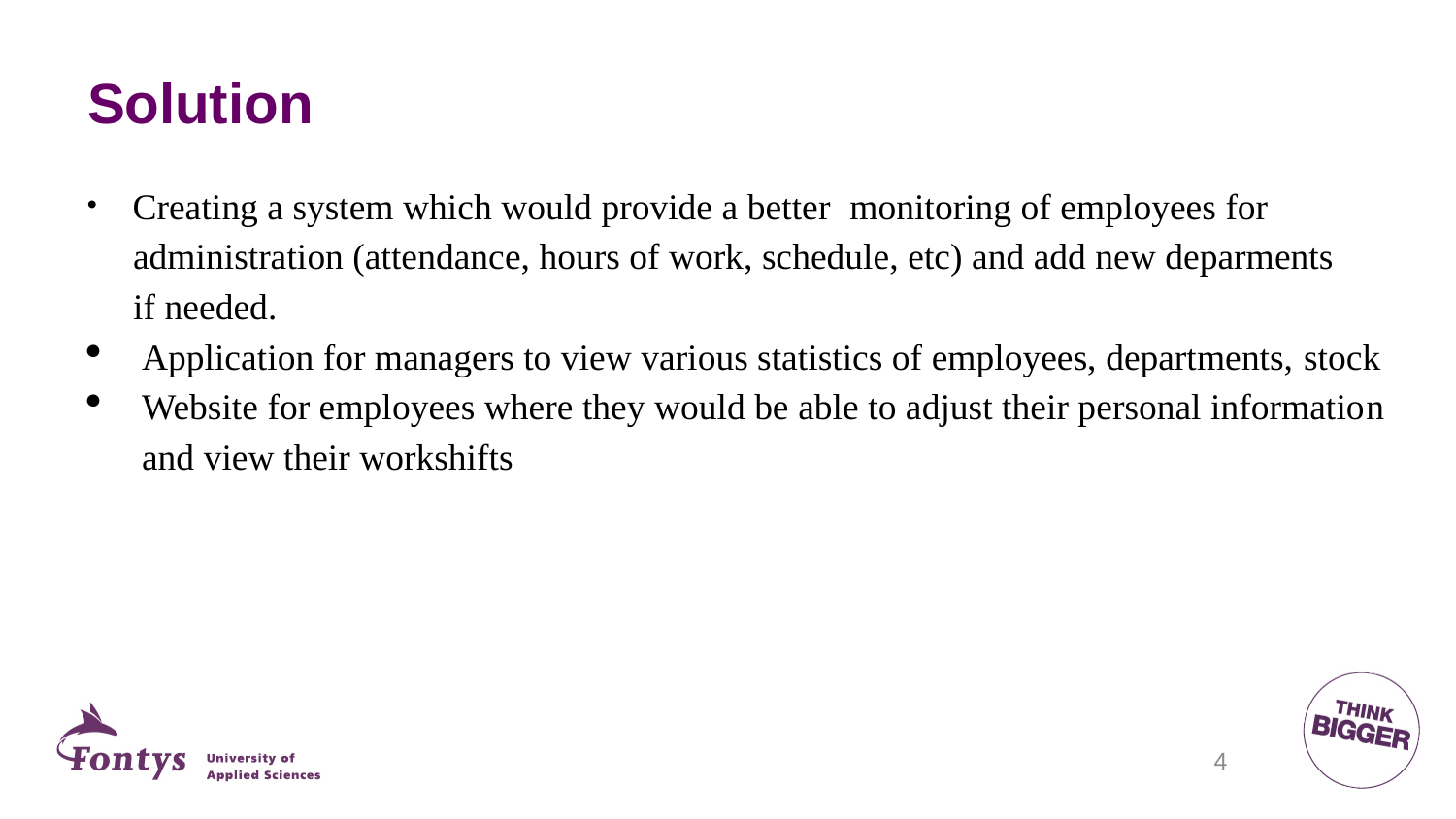

# Solution

Creating a system which would provide a better  monitoring of employees for
     administration (attendance, hours of work, schedule, etc) and add new deparments
     if needed.
Application for managers to view various statistics of employees, departments, stock
Website for employees where they would be able to adjust their personal informationand view their workshifts

4